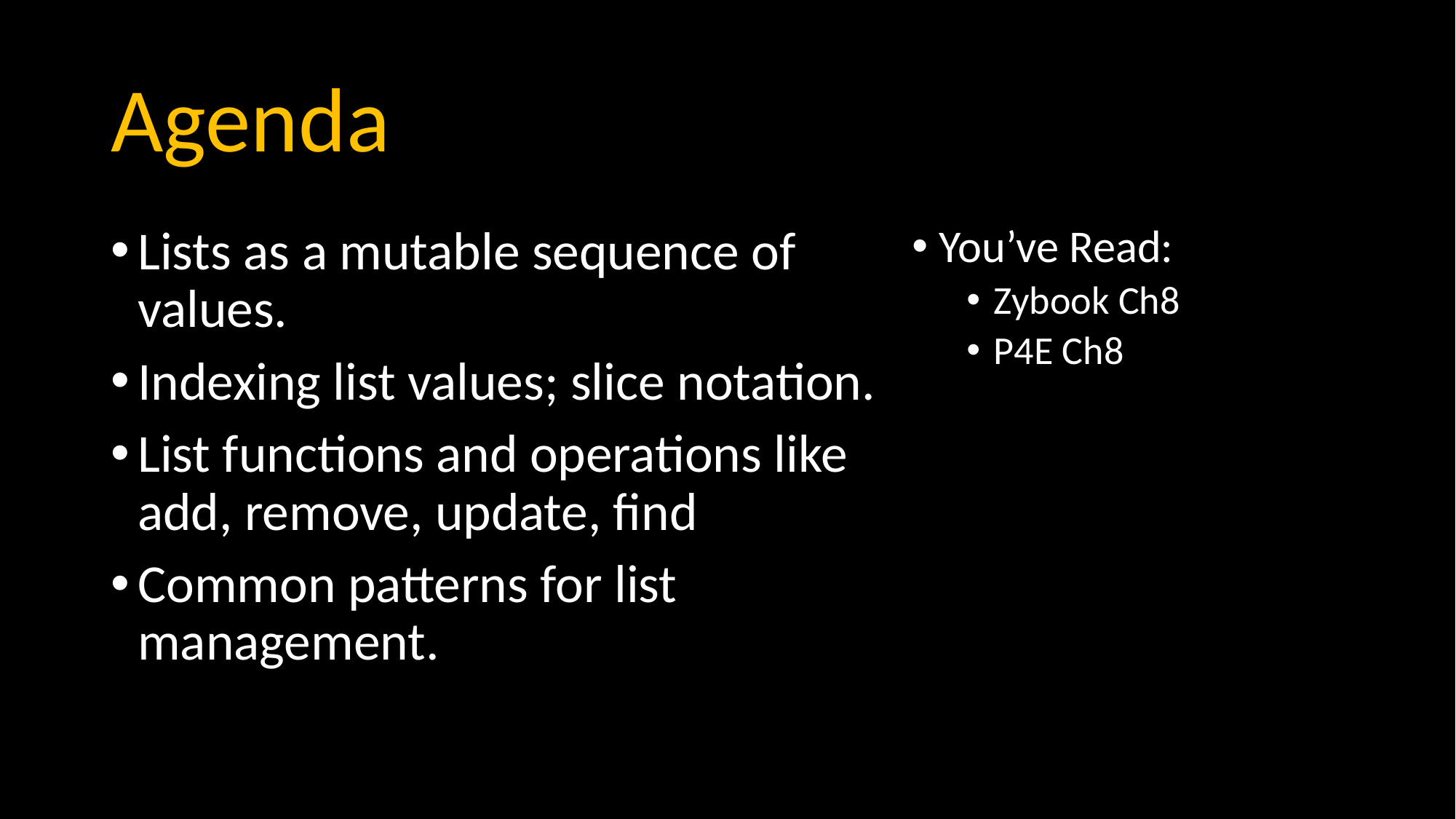

# Agenda
Lists as a mutable sequence of values.
Indexing list values; slice notation.
List functions and operations like add, remove, update, find
Common patterns for list management.

You’ve Read:
Zybook Ch8
P4E Ch8